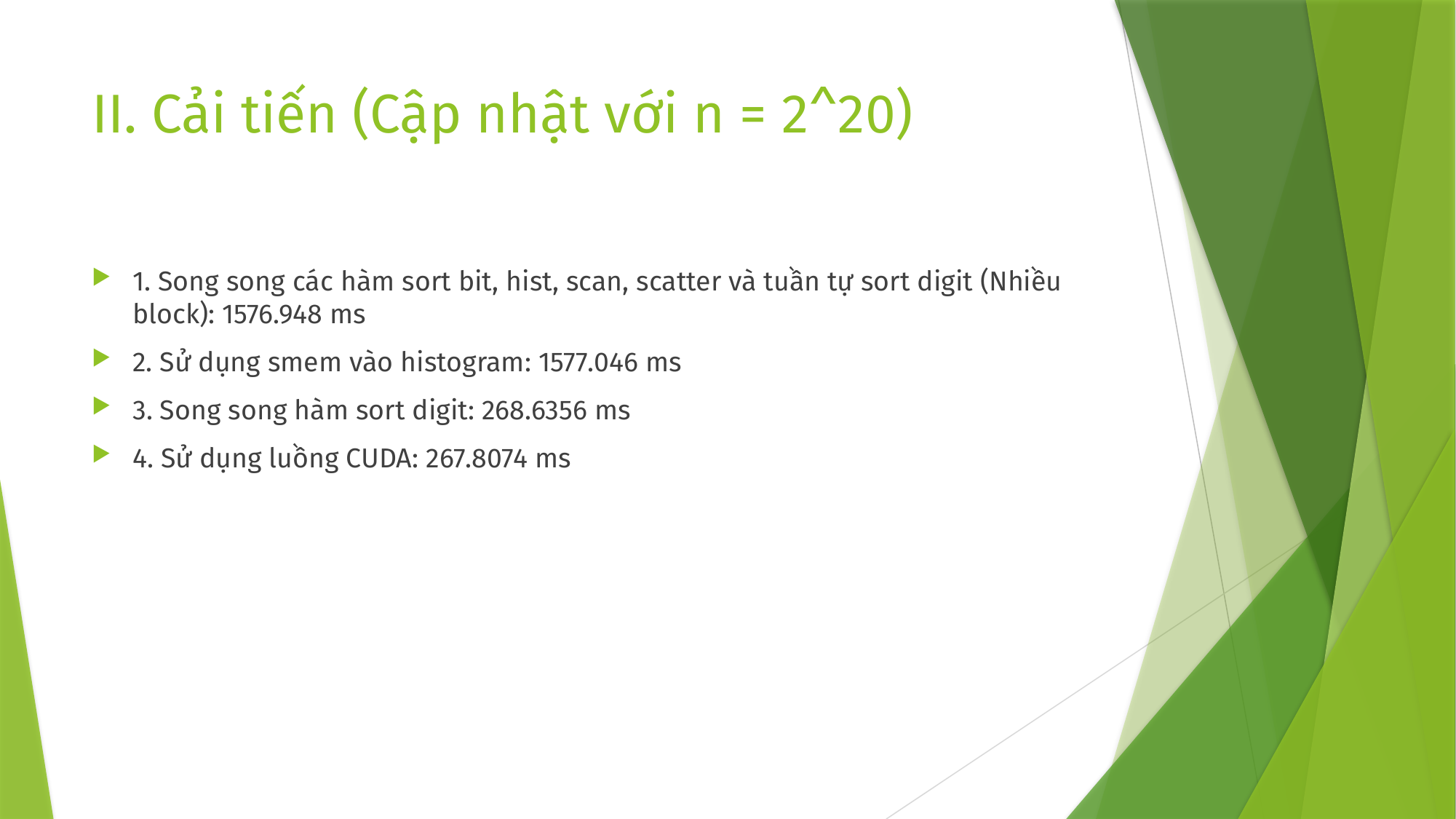

# II. Cải tiến (Cập nhật với n = 2^20)
1. Song song các hàm sort bit, hist, scan, scatter và tuần tự sort digit (Nhiều block): 1576.948 ms
2. Sử dụng smem vào histogram: 1577.046 ms
3. Song song hàm sort digit: 268.6356 ms
4. Sử dụng luồng CUDA: 267.8074 ms